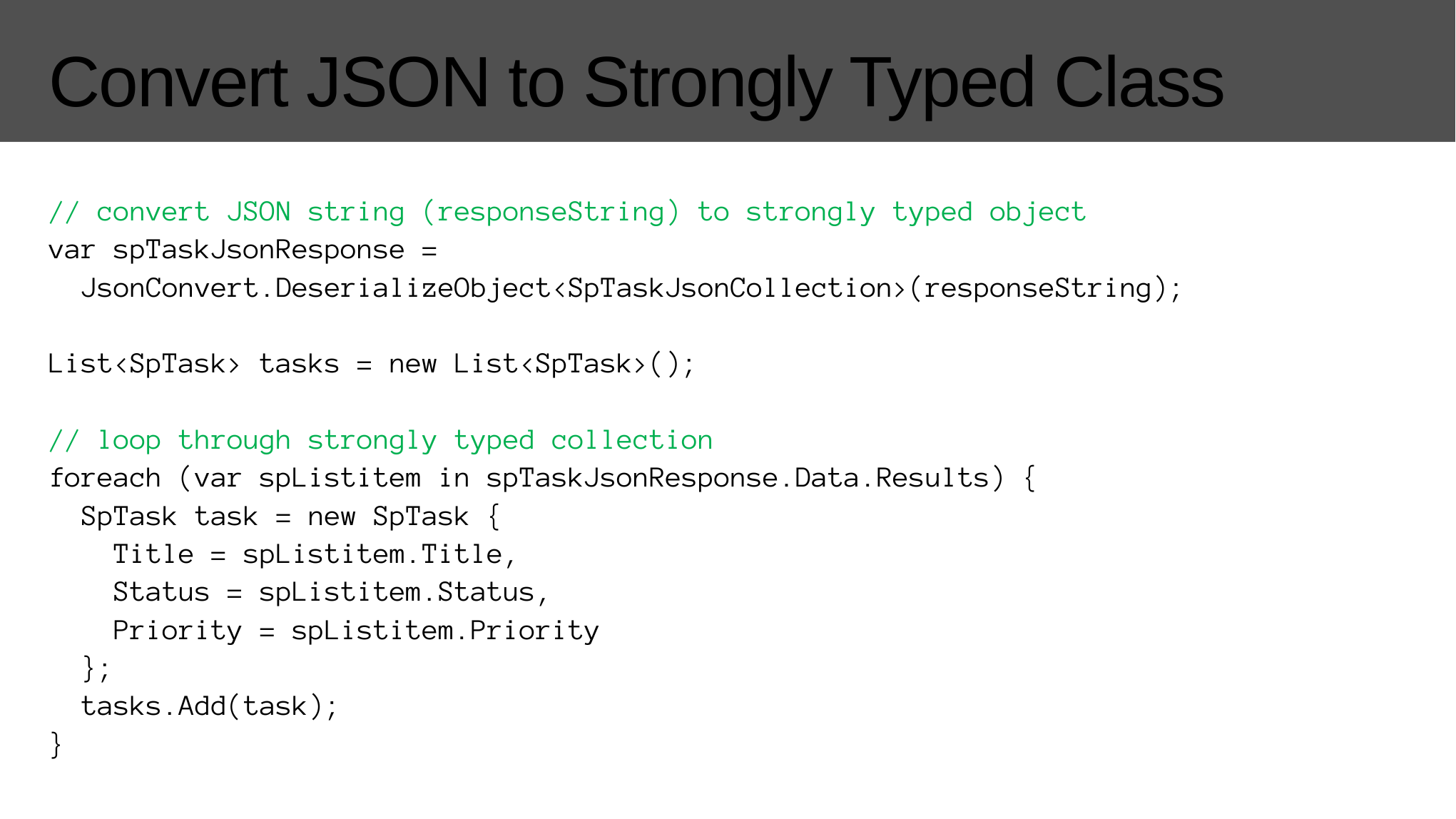

# Convert JSON to Strongly Typed Class

// convert JSON string (responseString) to strongly typed object
var spTaskJsonResponse =
  JsonConvert.DeserializeObject<SpTaskJsonCollection>(responseString);

List<SpTask> tasks = new List<SpTask>();

// loop through strongly typed collection
foreach (var spListitem in spTaskJsonResponse.Data.Results) {
  SpTask task = new SpTask {
    Title = spListitem.Title,
    Status = spListitem.Status,
    Priority = spListitem.Priority
  };
  tasks.Add(task);
}